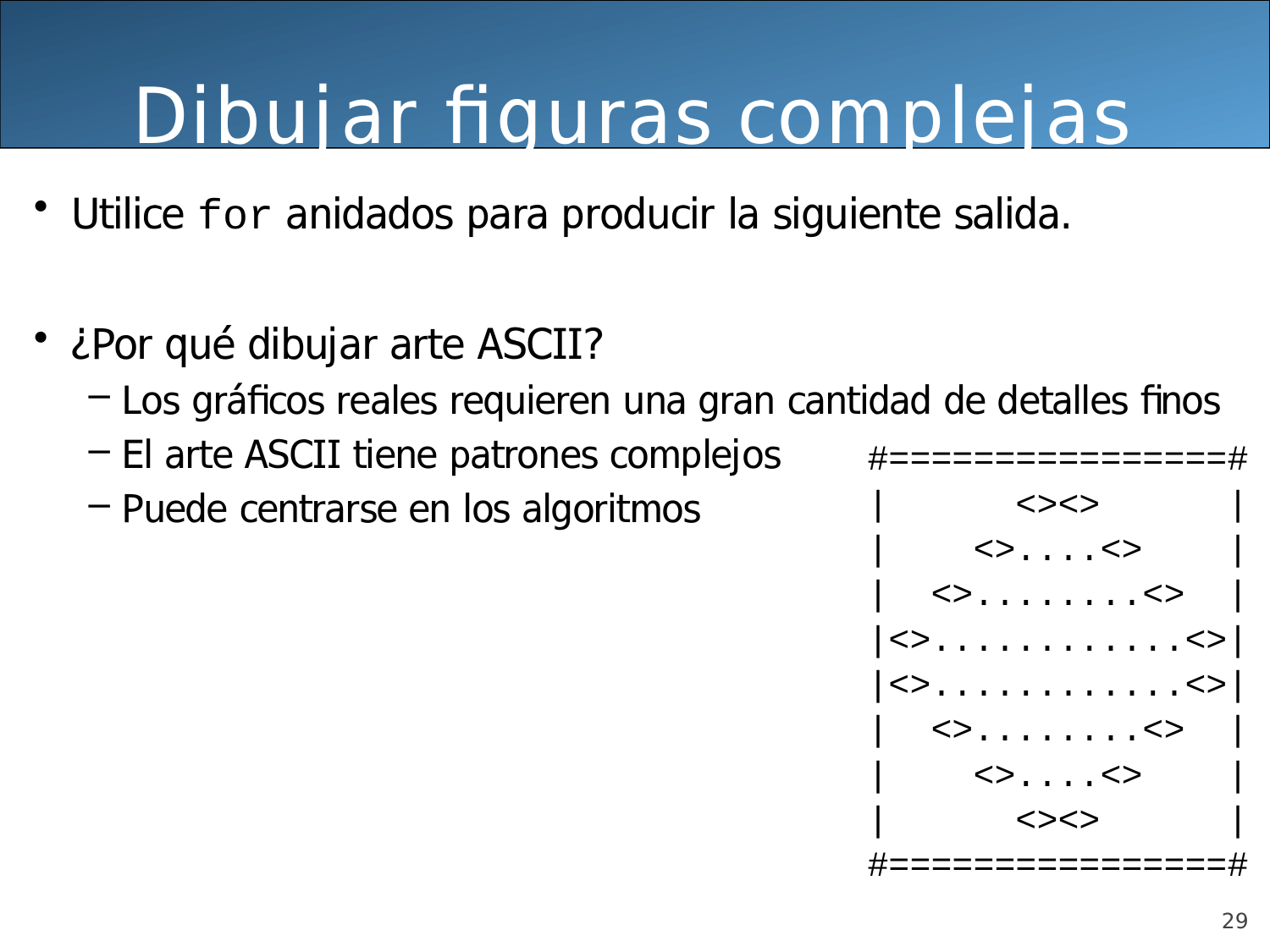

Dibujar figuras complejas
Utilice for anidados para producir la siguiente salida.

¿Por qué dibujar arte ASCII?
Los gráficos reales requieren una gran cantidad de detalles finos
El arte ASCII tiene patrones complejos
Puede centrarse en los algoritmos
#================#
|      <><>      |
|    <>....<>    |
|  <>........<>  |
|<>............<>|
|<>............<>|
|  <>........<>  |
|    <>....<>    |
|      <><>      |
#================#